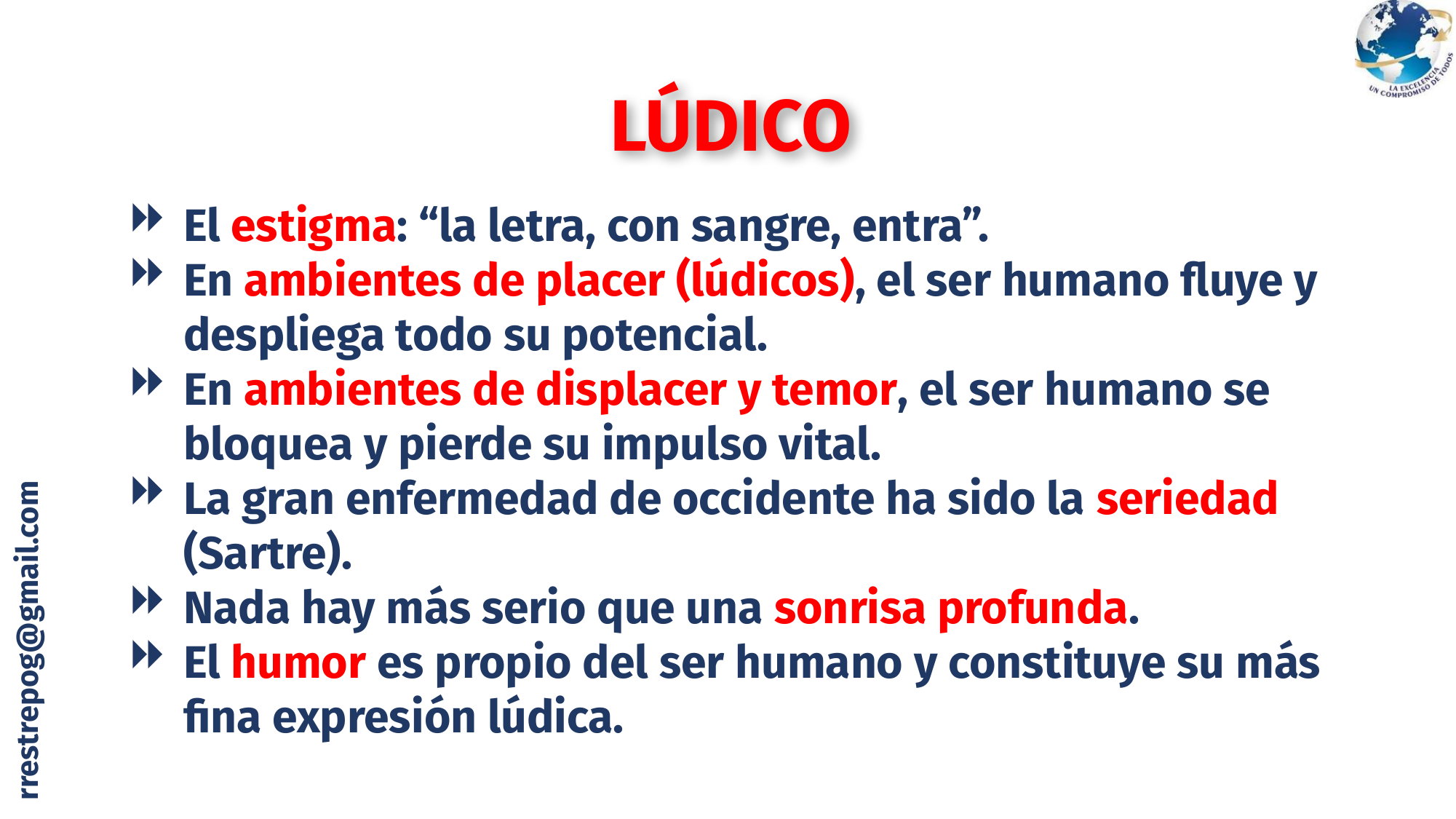

LÚDICO
El estigma: “la letra, con sangre, entra”.
En ambientes de placer (lúdicos), el ser humano fluye y despliega todo su potencial.
En ambientes de displacer y temor, el ser humano se bloquea y pierde su impulso vital.
La gran enfermedad de occidente ha sido la seriedad (Sartre).
Nada hay más serio que una sonrisa profunda.
El humor es propio del ser humano y constituye su más fina expresión lúdica.